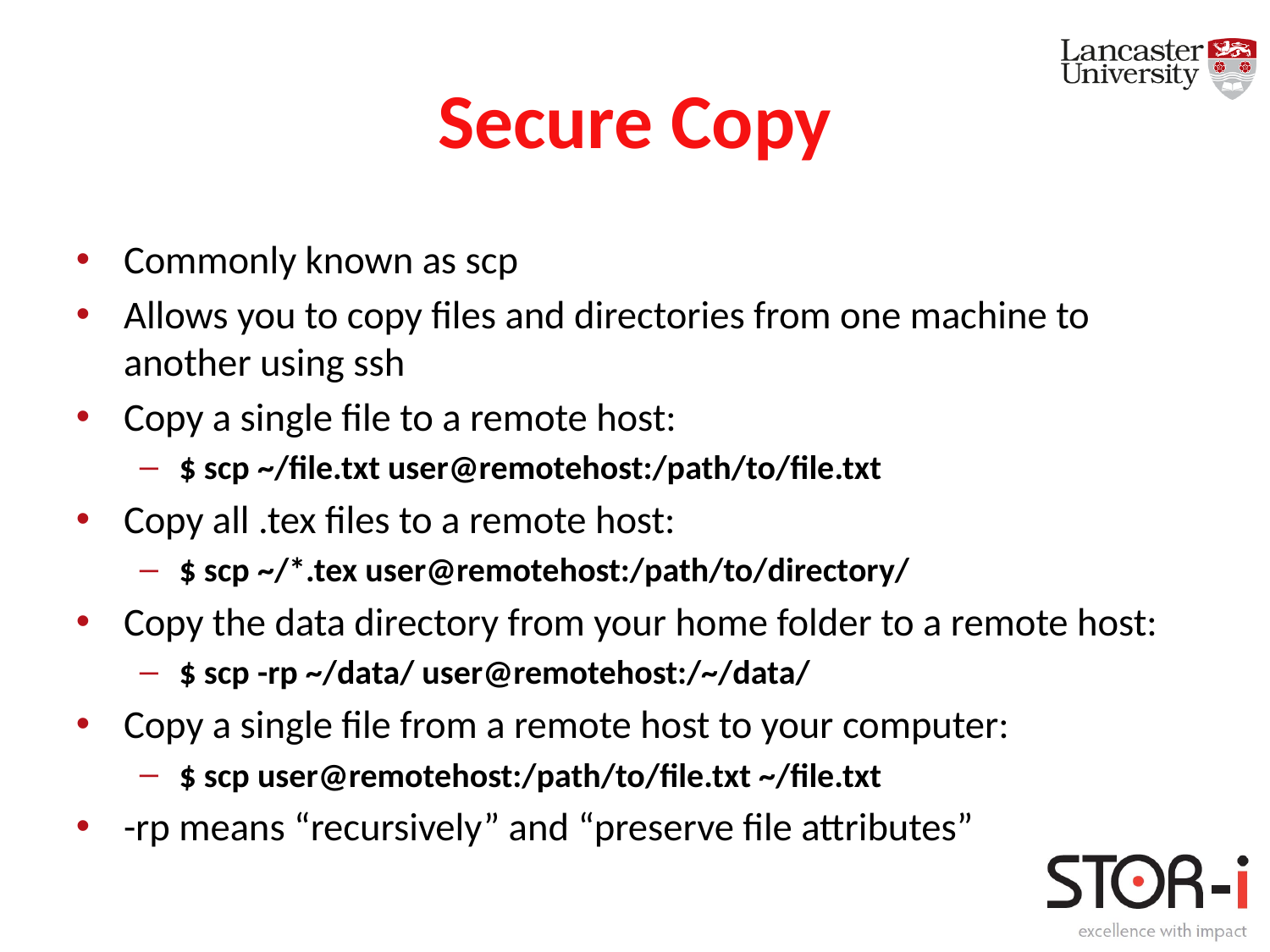

# Secure Copy
Commonly known as scp
Allows you to copy files and directories from one machine to another using ssh
Copy a single file to a remote host:
$ scp ~/file.txt user@remotehost:/path/to/file.txt
Copy all .tex files to a remote host:
$ scp ~/*.tex user@remotehost:/path/to/directory/
Copy the data directory from your home folder to a remote host:
$ scp -rp ~/data/ user@remotehost:/~/data/
Copy a single file from a remote host to your computer:
$ scp user@remotehost:/path/to/file.txt ~/file.txt
-rp means “recursively” and “preserve file attributes”